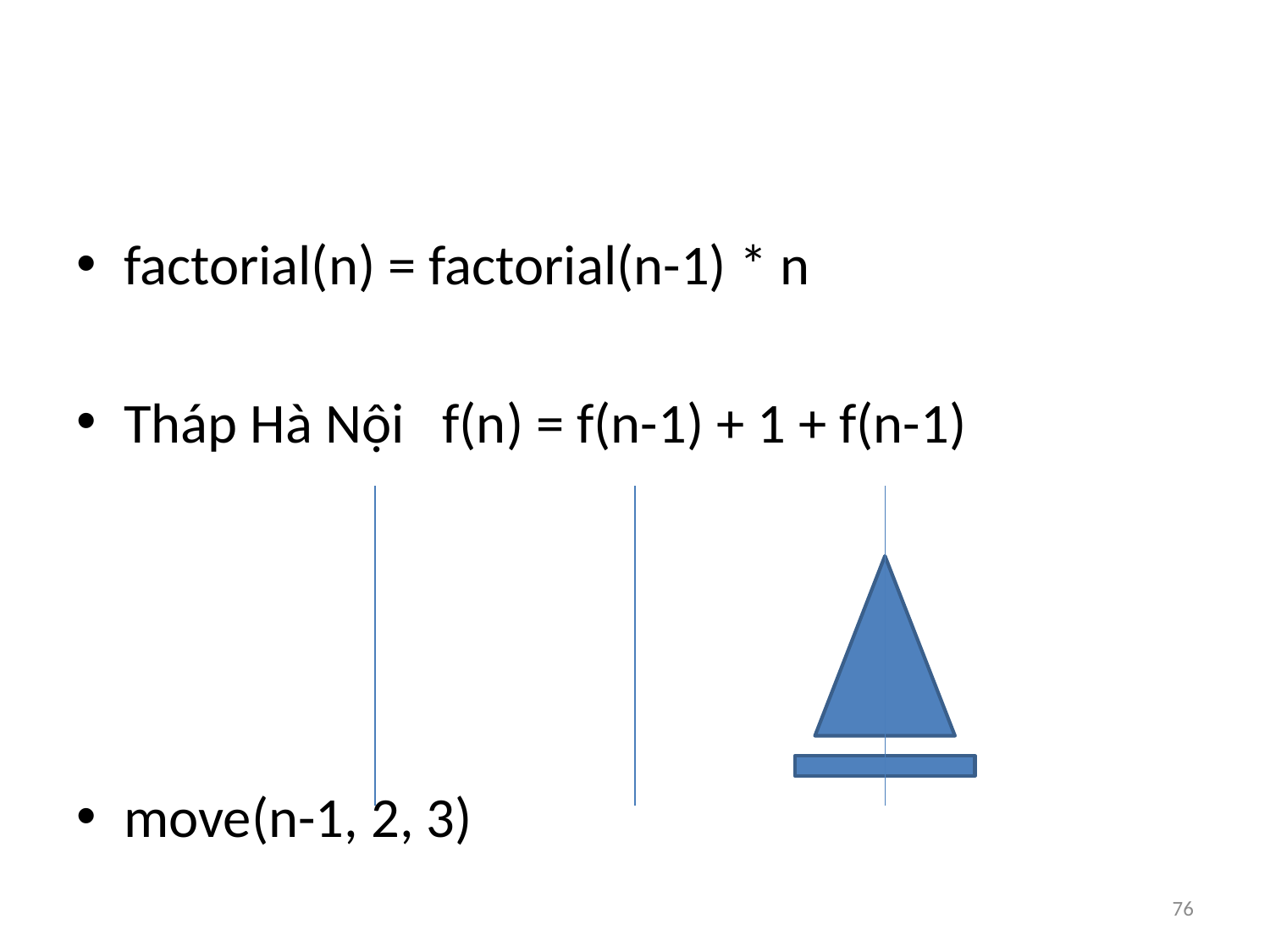

#
factorial(n) = factorial(n-1) * n

Tháp Hà Nội   f(n) = f(n-1) + 1 + f(n-1)

move(n-1, 2, 3)

76